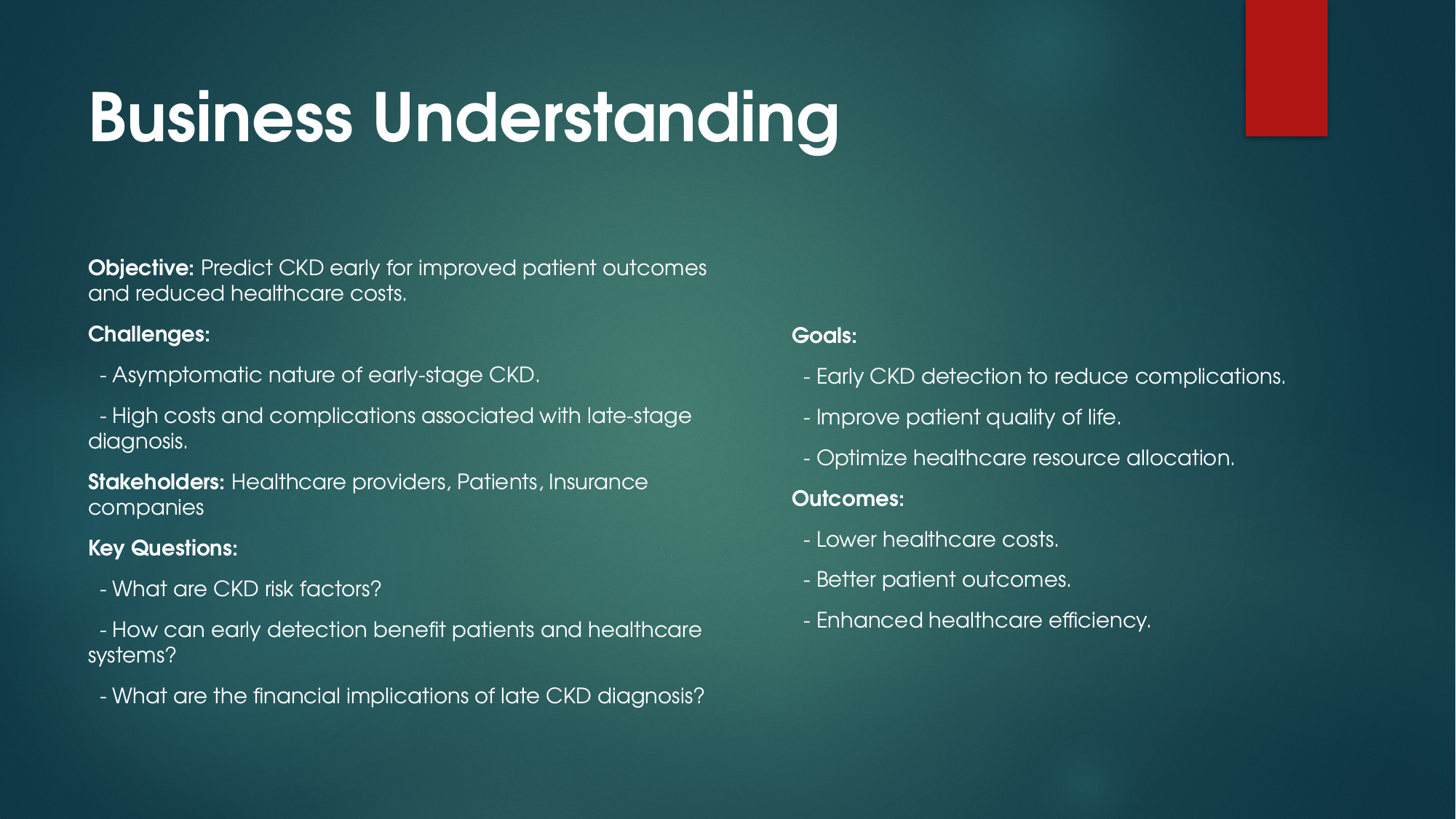

# Business Understanding
Objective: Predict CKD early for improved patient outcomes and reduced healthcare costs.
Challenges:
  - Asymptomatic nature of early-stage CKD.
  - High costs and complications associated with late-stage diagnosis.
Stakeholders: Healthcare providers, Patients, Insurance companies
Key Questions:
  - What are CKD risk factors?
  - How can early detection benefit patients and healthcare systems?
  - What are the financial implications of late CKD diagnosis?

Goals:
  - Early CKD detection to reduce complications.
  - Improve patient quality of life.
  - Optimize healthcare resource allocation.
Outcomes:
  - Lower healthcare costs.
  - Better patient outcomes.
  - Enhanced healthcare efficiency.